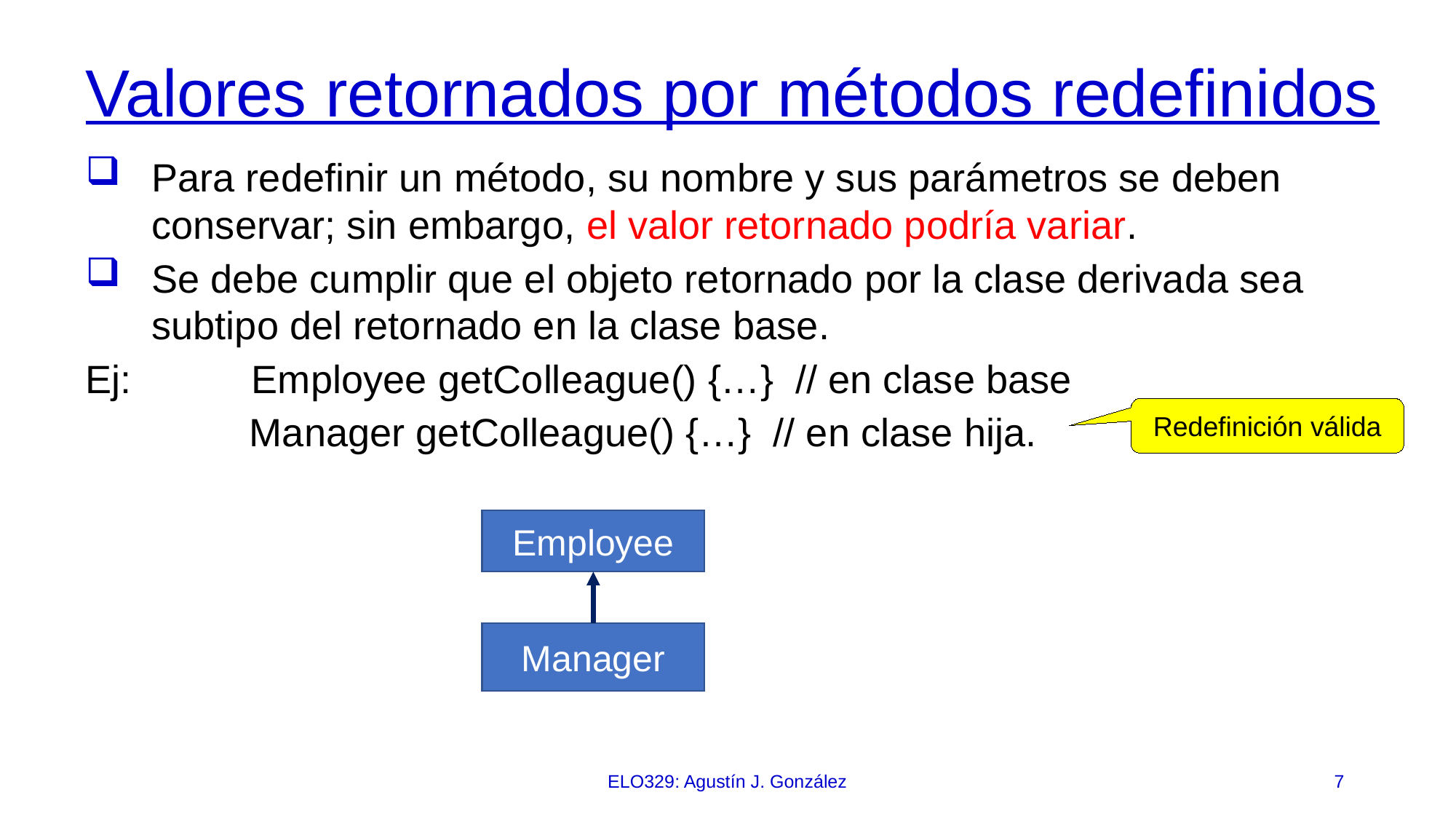

# Valores retornados por métodos redefinidos
Para redefinir un método, su nombre y sus parámetros se deben conservar; sin embargo, el valor retornado podría variar.
Se debe cumplir que el objeto retornado por la clase derivada sea subtipo del retornado en la clase base.
Ej:           Employee getColleague() {…}  // en clase base
               Manager getColleague() {…}  // en clase hija.
Redefinición válida
Employee
Manager
ELO329: Agustín J. González
7